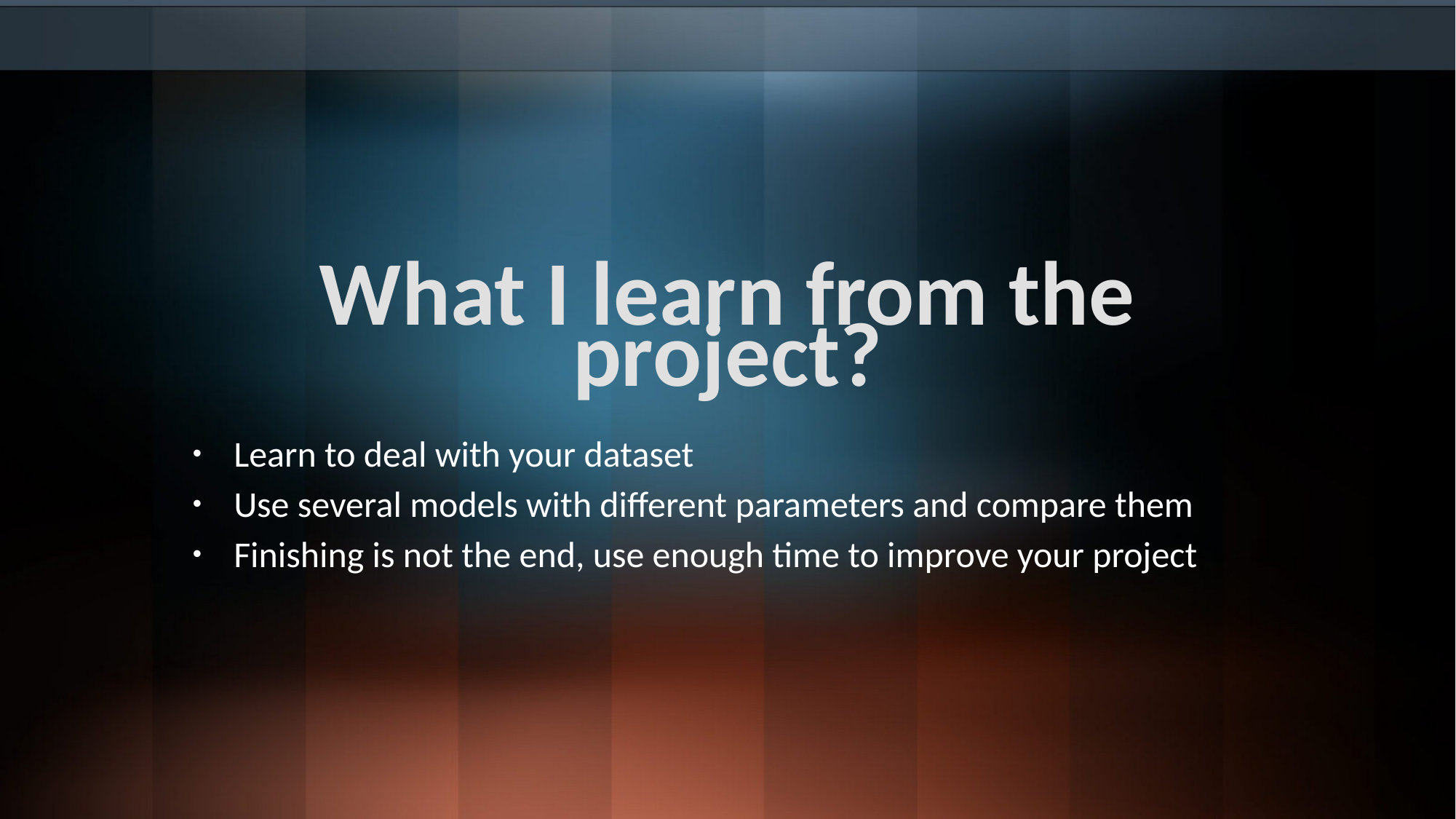

# What I learn from the project?
Learn to deal with your dataset
Use several models with different parameters and compare them
Finishing is not the end, use enough time to improve your project